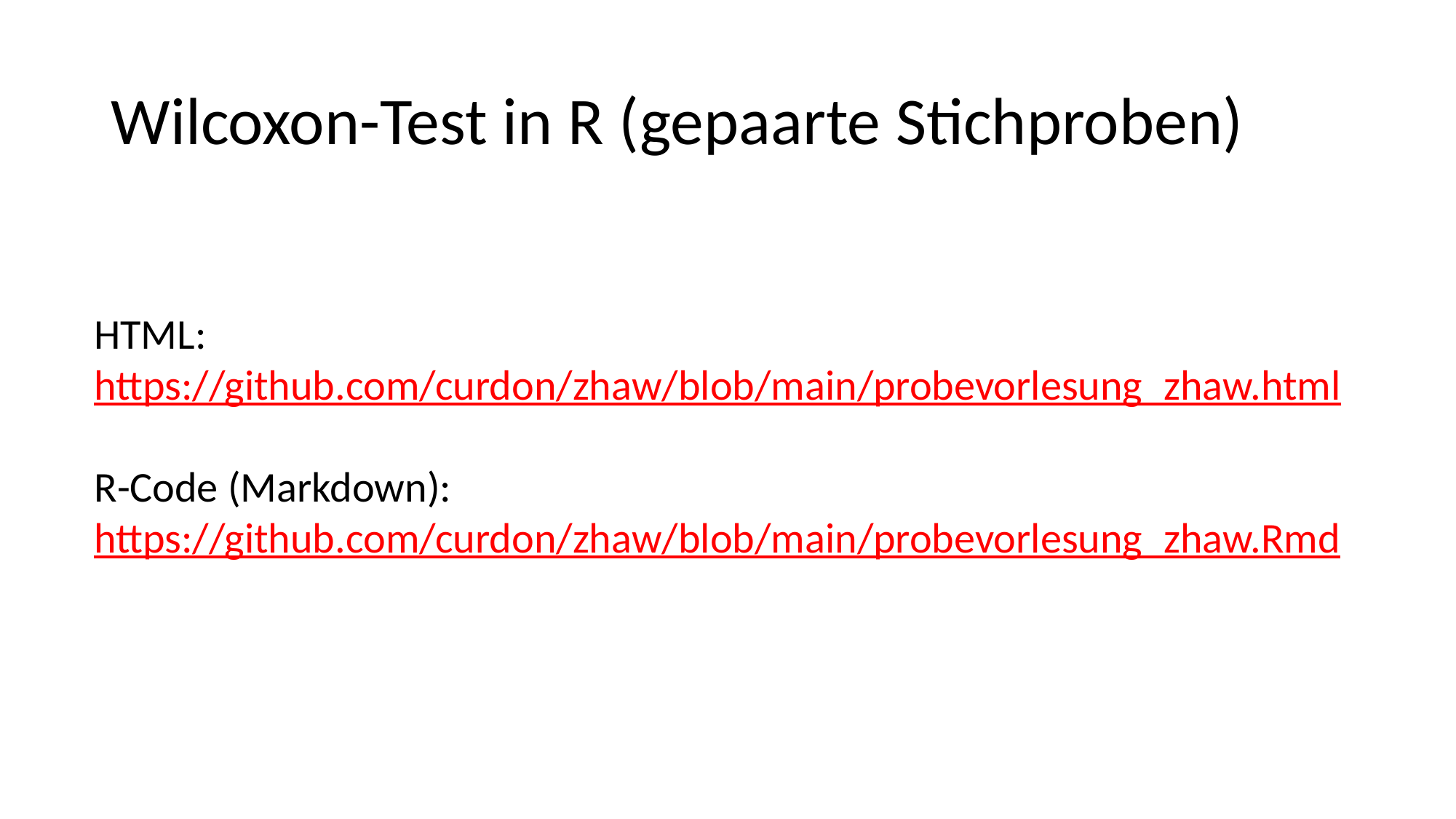

# Wilcoxon-Test in R (gepaarte Stichproben)
HTML:
https://github.com/curdon/zhaw/blob/main/probevorlesung_zhaw.html

R-Code (Markdown): https://github.com/curdon/zhaw/blob/main/probevorlesung_zhaw.Rmd